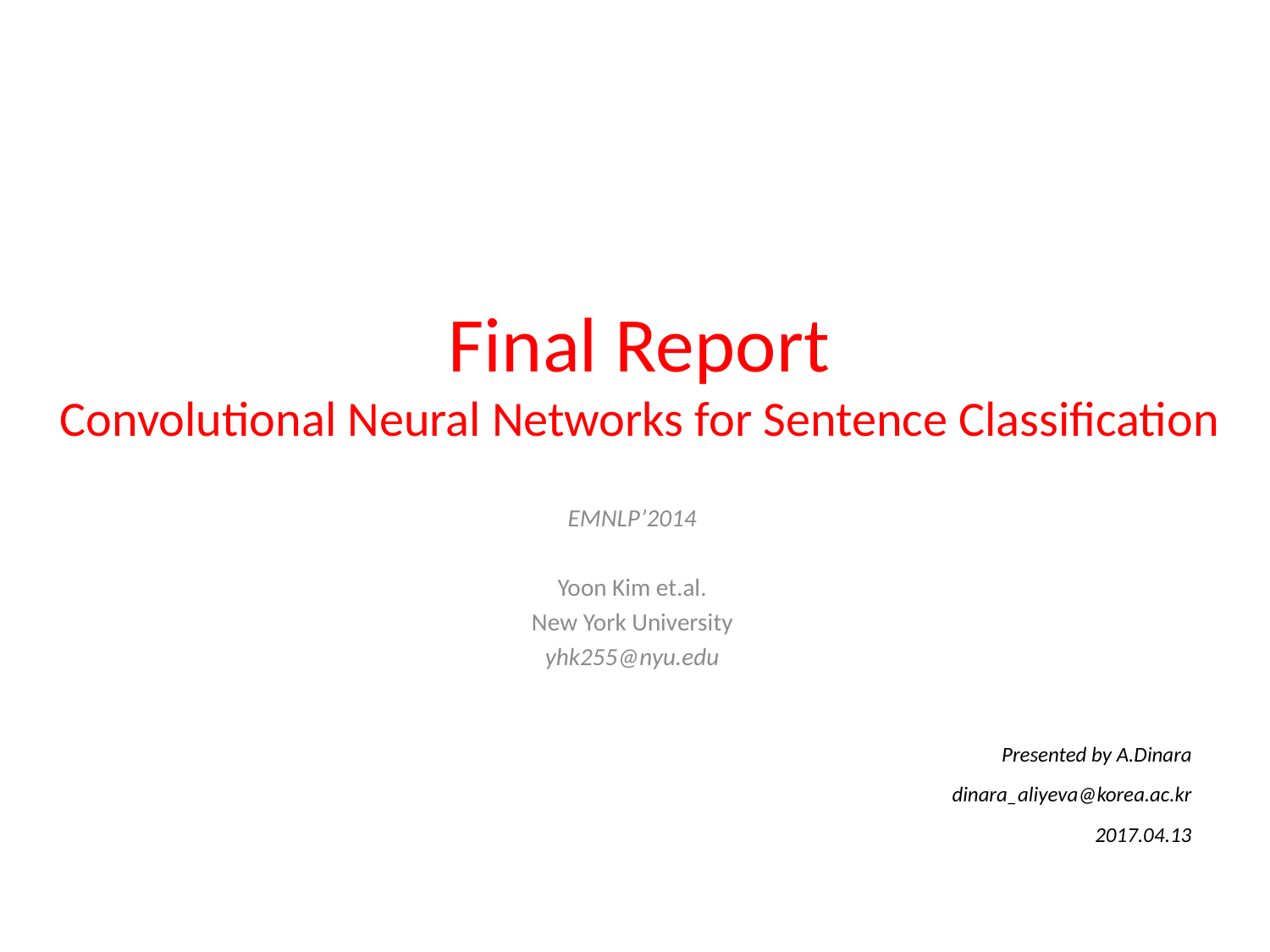

# Final Report Convolutional Neural Networks for Sentence Classification
EMNLP’2014

Yoon Kim et.al.
New York University
yhk255@nyu.edu
Presented by A.Dinara
dinara_aliyeva@korea.ac.kr
2017.04.13